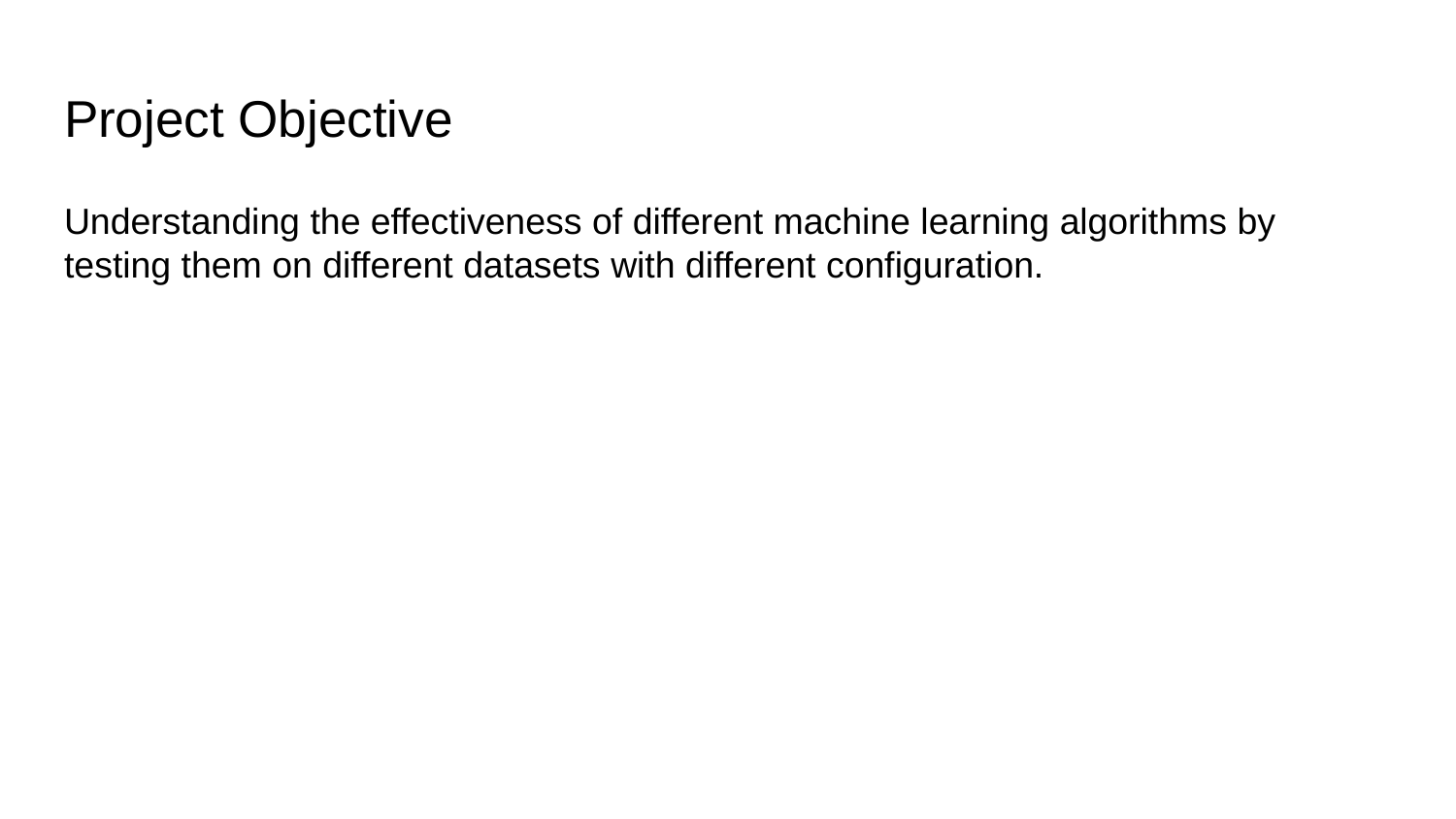

# Project Objective
Understanding the effectiveness of different machine learning algorithms by testing them on different datasets with different configuration.